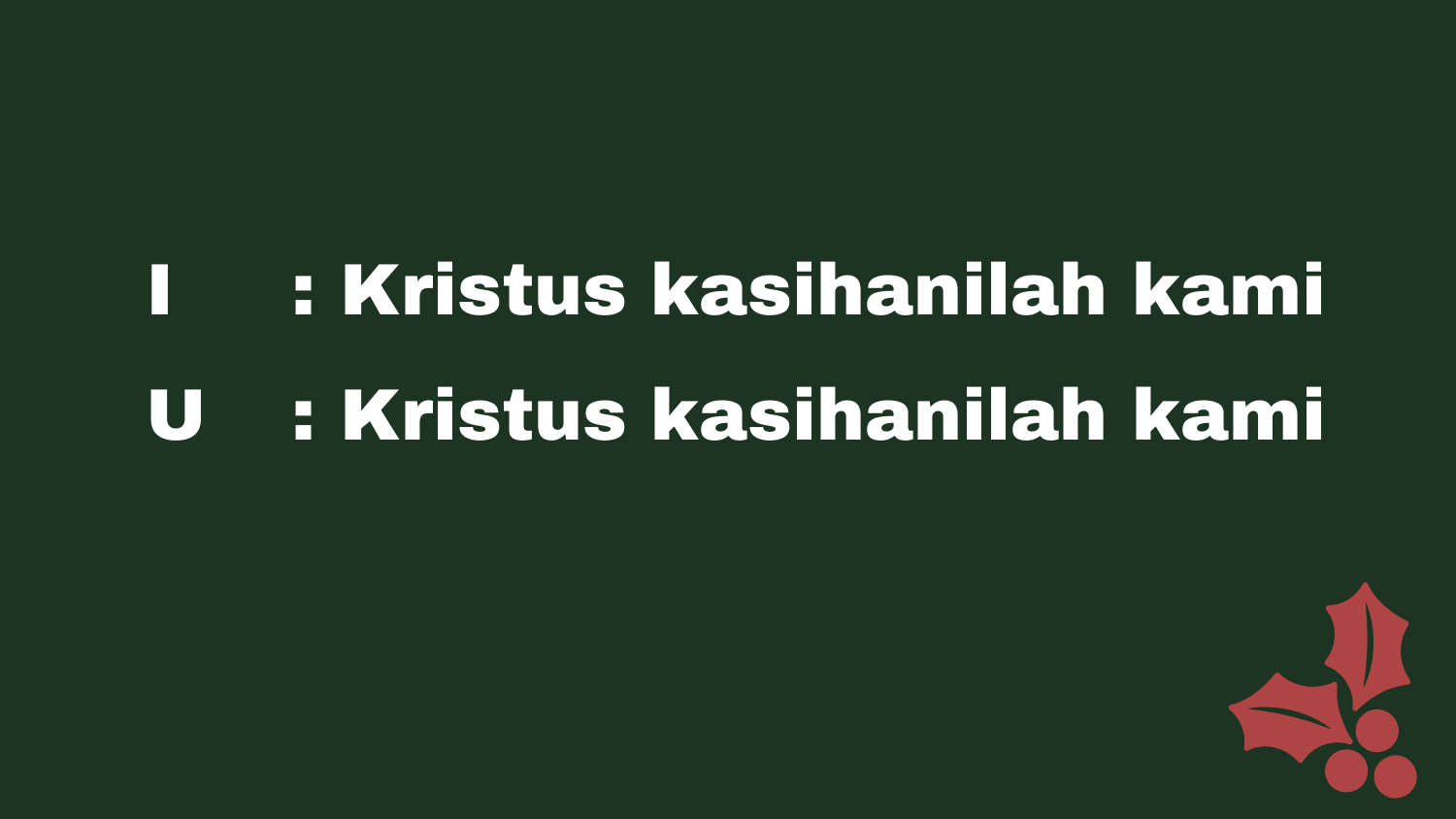

I 	: Kristus kasihanilah kami
U 	: Kristus kasihanilah kami